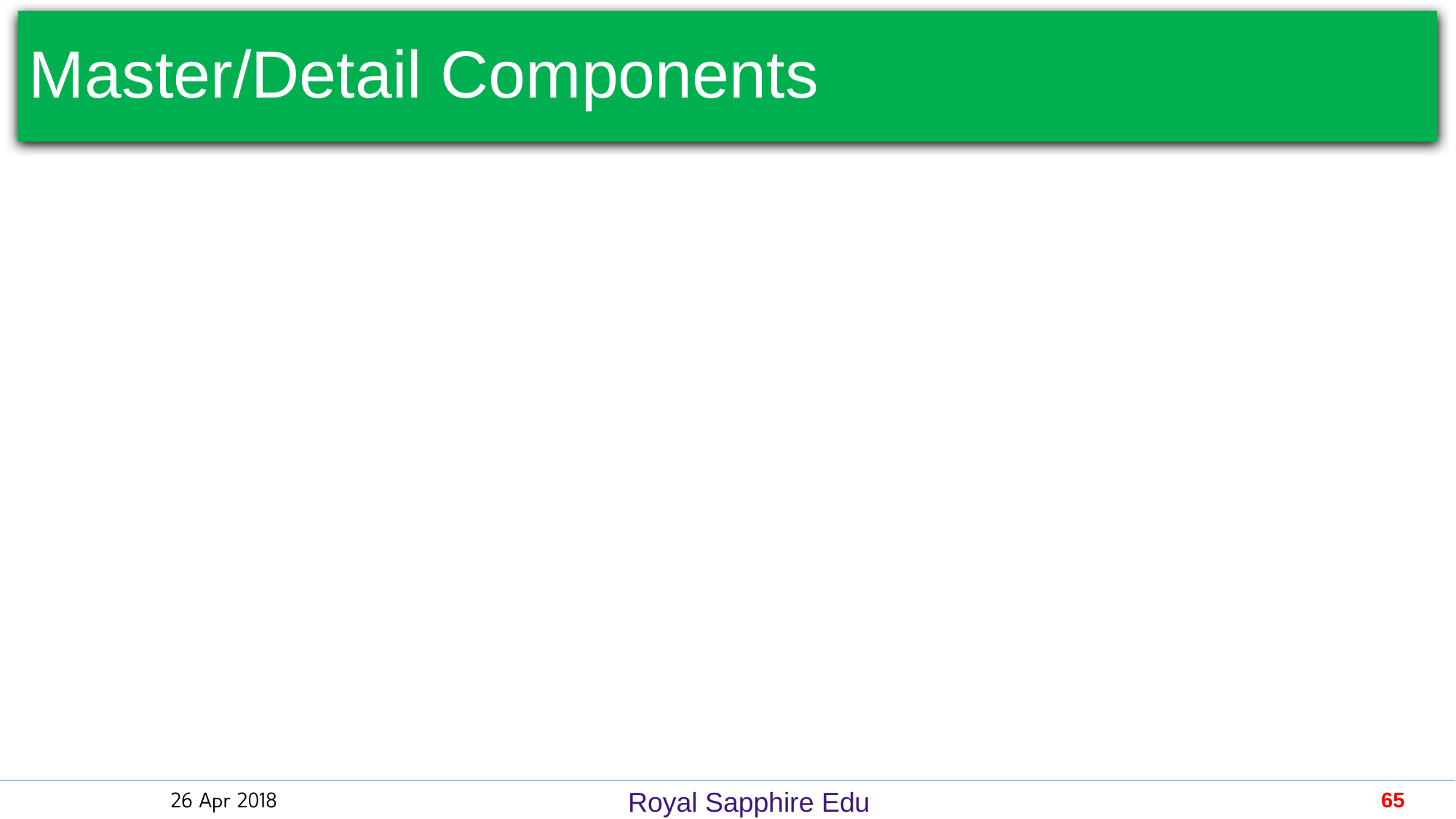

# Master/Detail Components

26 Apr 2018
65